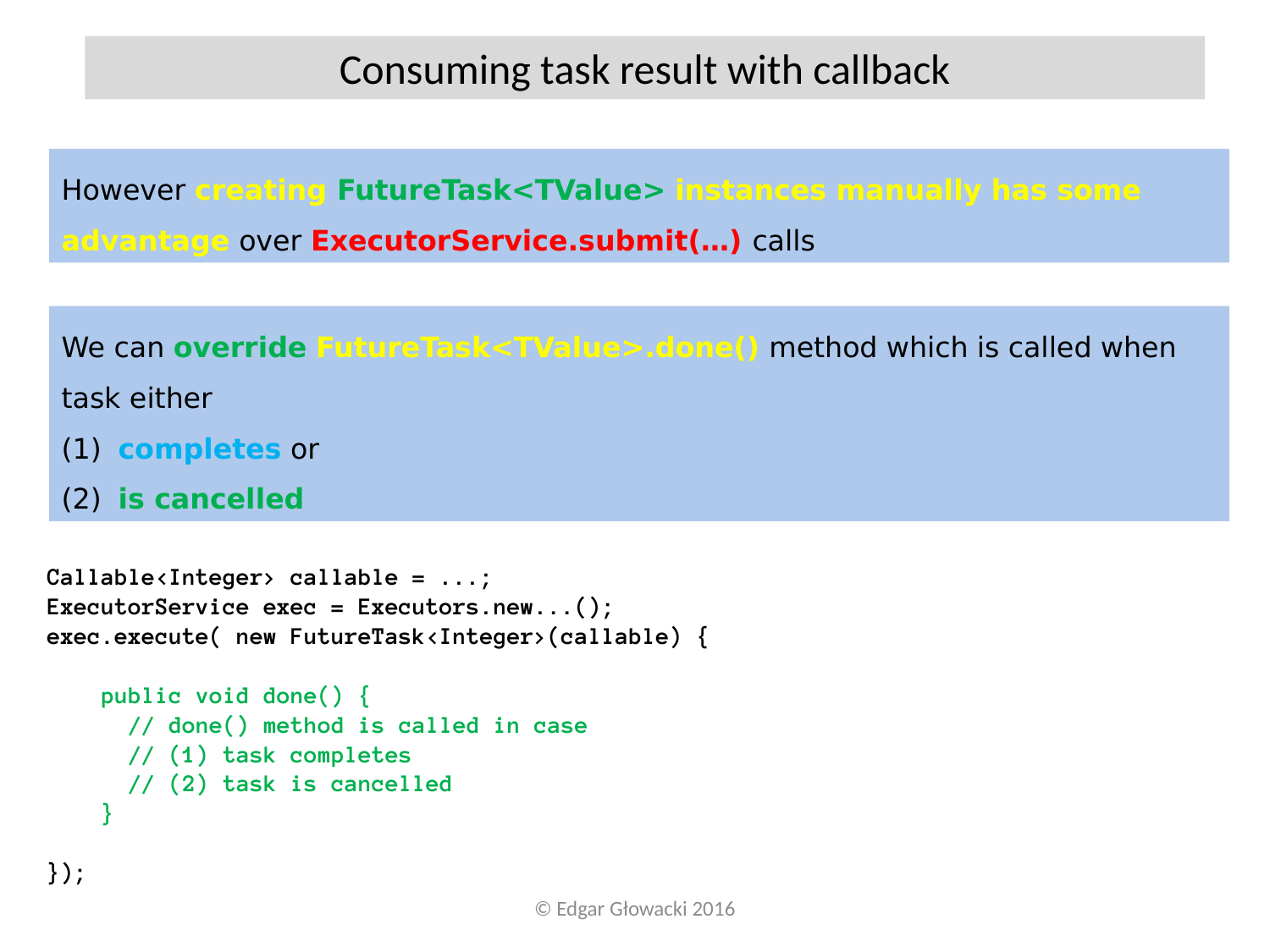

Consuming task result with callback
However creating FutureTask<TValue> instances manually has some advantage over ExecutorService.submit(…) calls
We can override FutureTask<TValue>.done() method which is called when task either
 completes or
 is cancelled
Callable<Integer> callable = ...;
ExecutorService exec = Executors.new...();
exec.execute( new FutureTask<Integer>(callable) {

    public void done() {
      // done() method is called in case
      // (1) task completes
      // (2) task is cancelled
    }

});
© Edgar Głowacki 2016